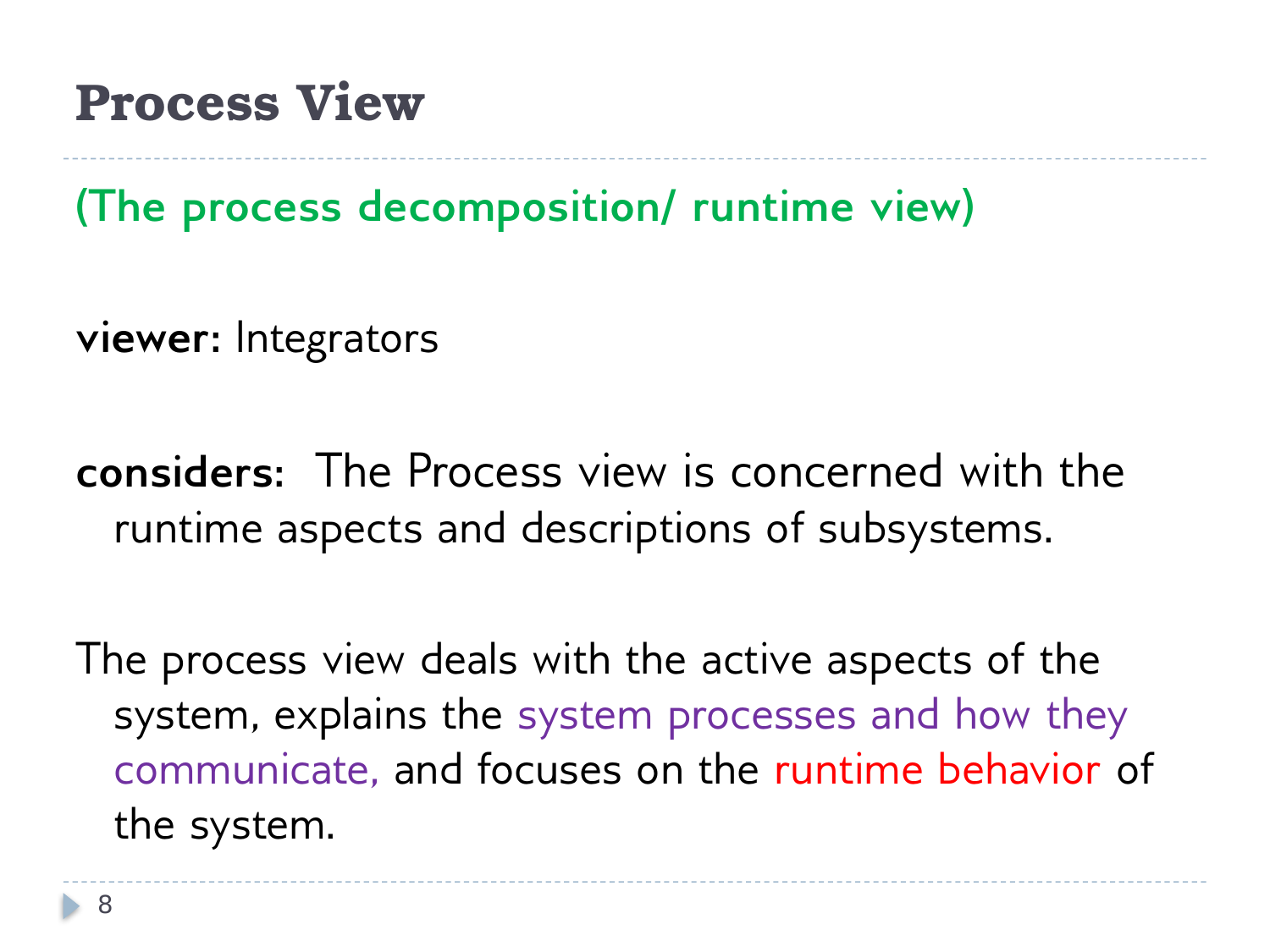

# Process View
(The process decomposition/ runtime view)

viewer: Integrators

considers:  The Process view is concerned with the runtime aspects and descriptions of subsystems.

The process view deals with the active aspects of the system, explains the system processes and how they communicate, and focuses on the runtime behavior of the system.

8